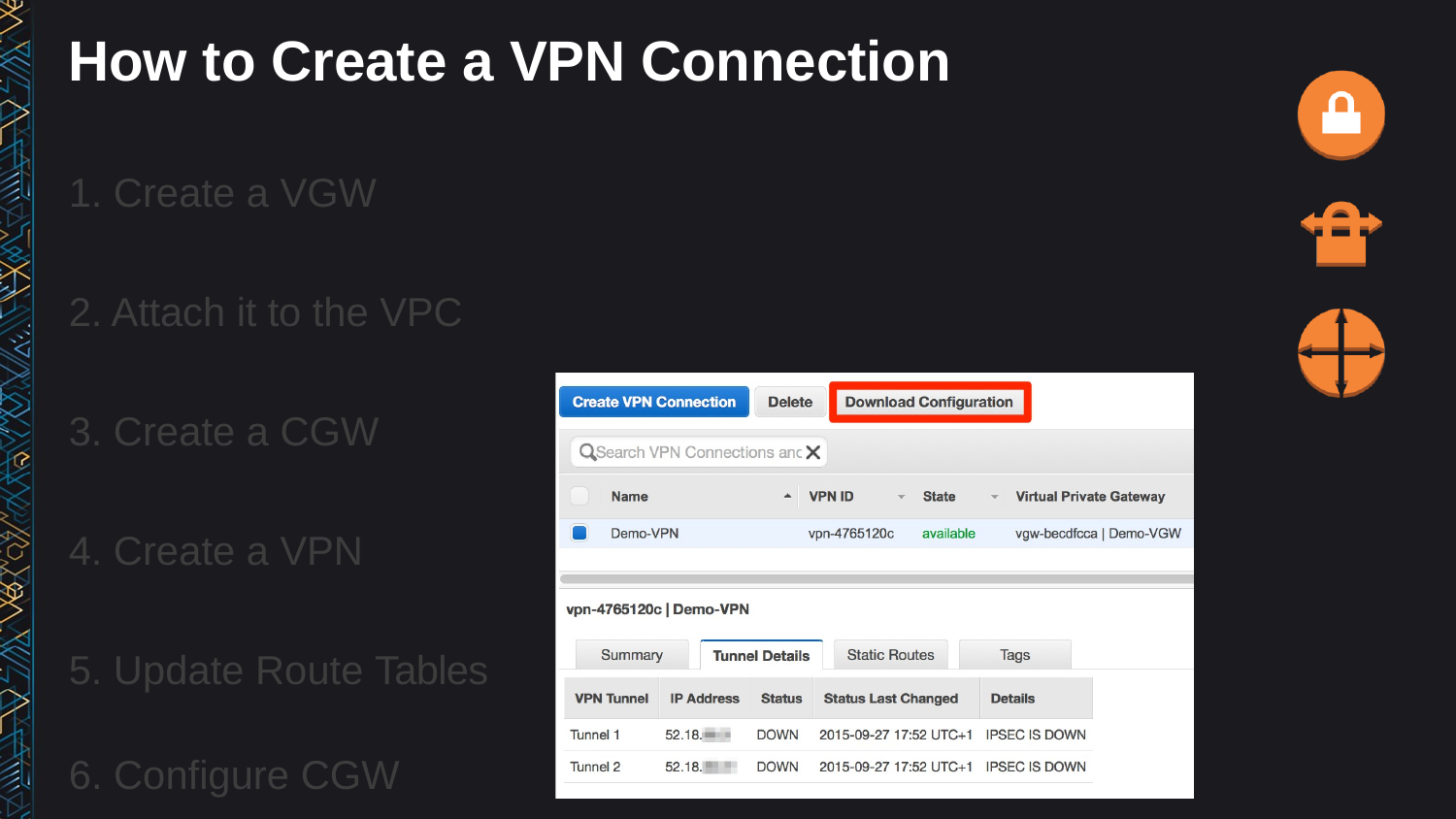

# How to Create a VPN Connection

Create a VGW

Attach it to the VPC

Create a CGW

Create a VPN

Update Route Tables

6. Configure CGW